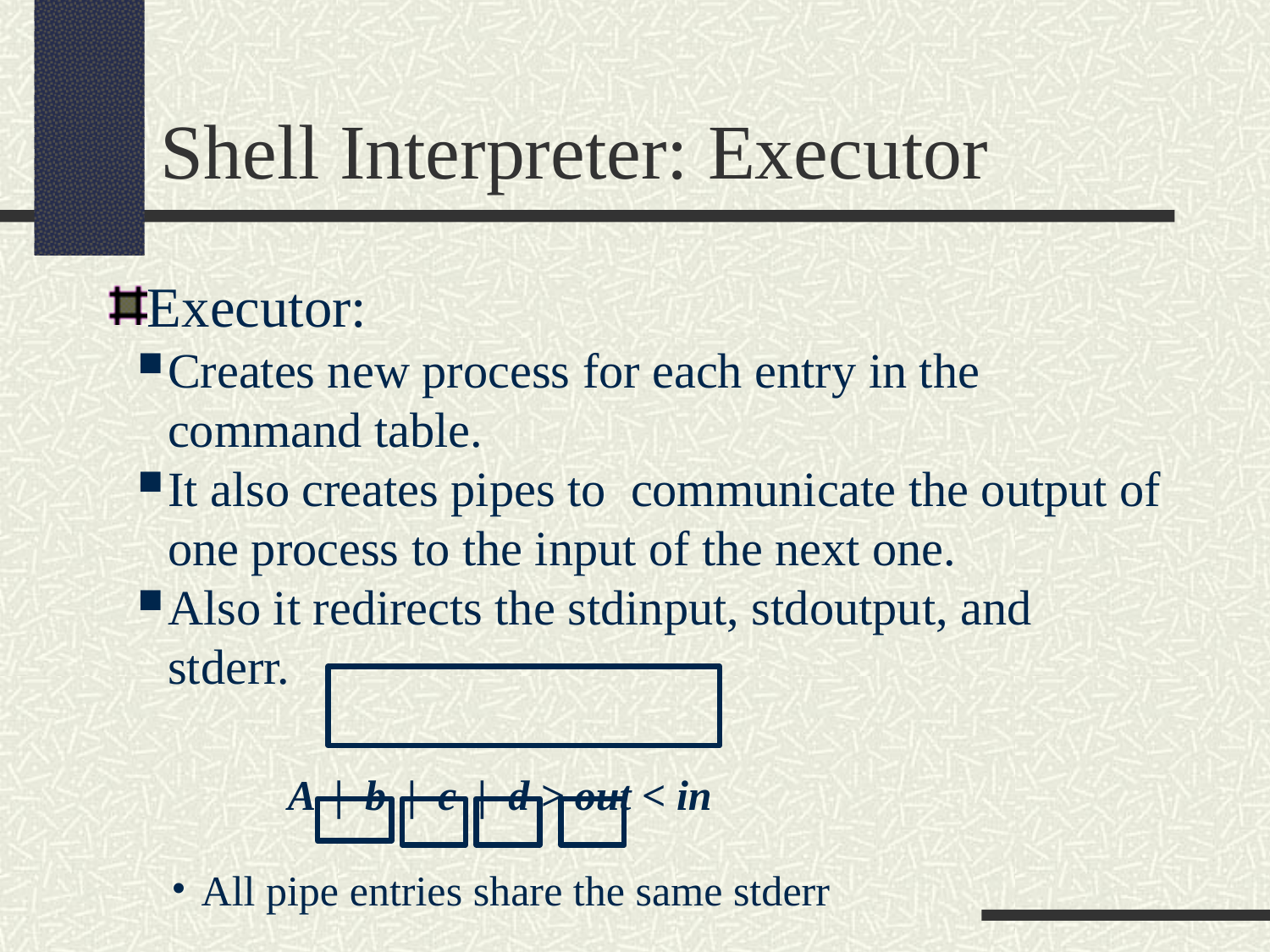

Shell Interpreter: Executor
Executor:
Creates new process for each entry in the command table.
It also creates pipes to  communicate the output of one process to the input of the next one.
Also it redirects the stdinput, stdoutput, and stderr.

A  |  b  |  c  |  d > out < in

All pipe entries share the same stderr